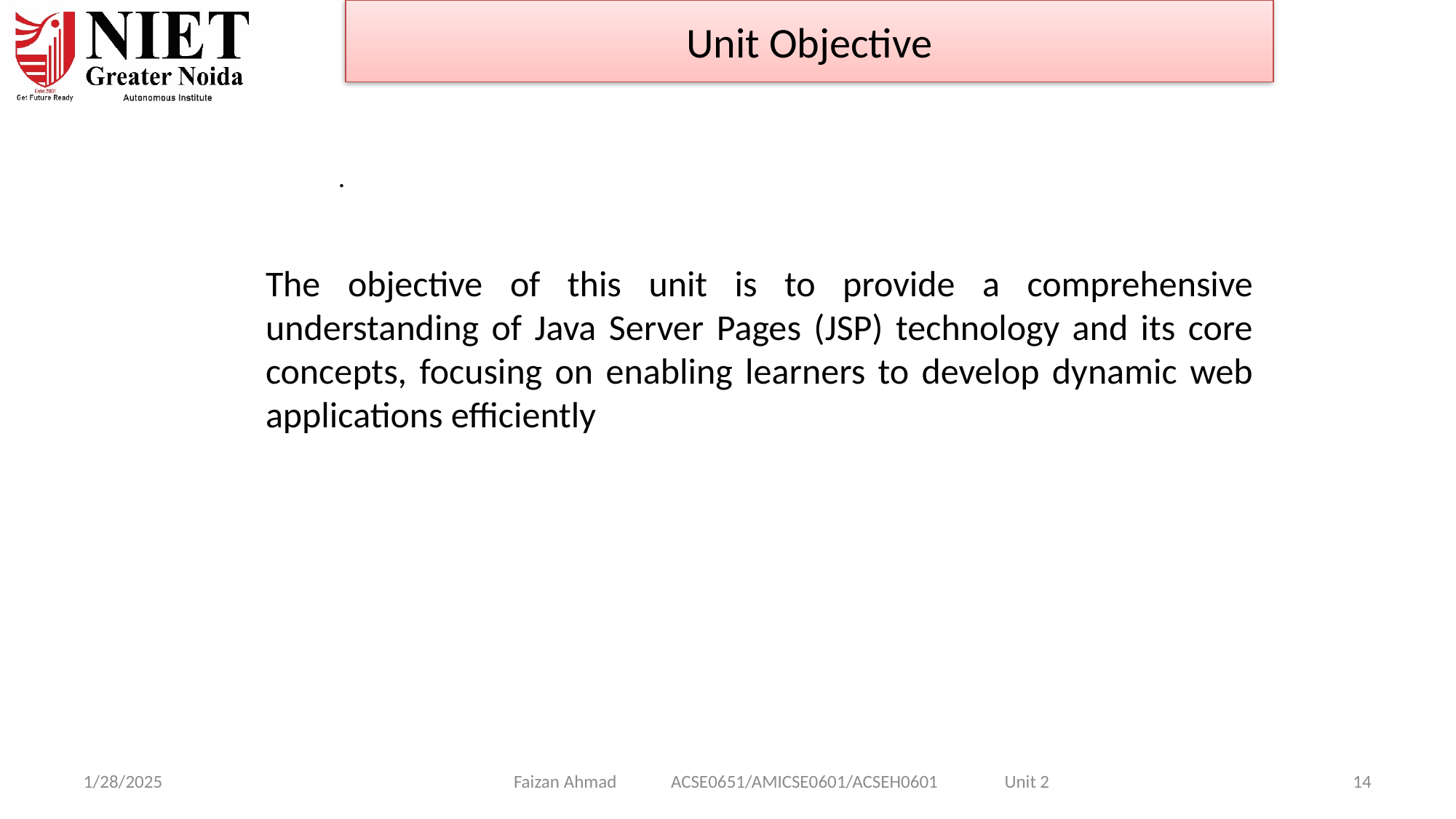

Unit Objective

.
The objective of this unit is to provide a comprehensive understanding of Java Server Pages (JSP) technology and its core concepts, focusing on enabling learners to develop dynamic web applications efficiently
Faizan Ahmad             ACSE0651/AMICSE0601/ACSEH0601                Unit 2
1/28/2025
14